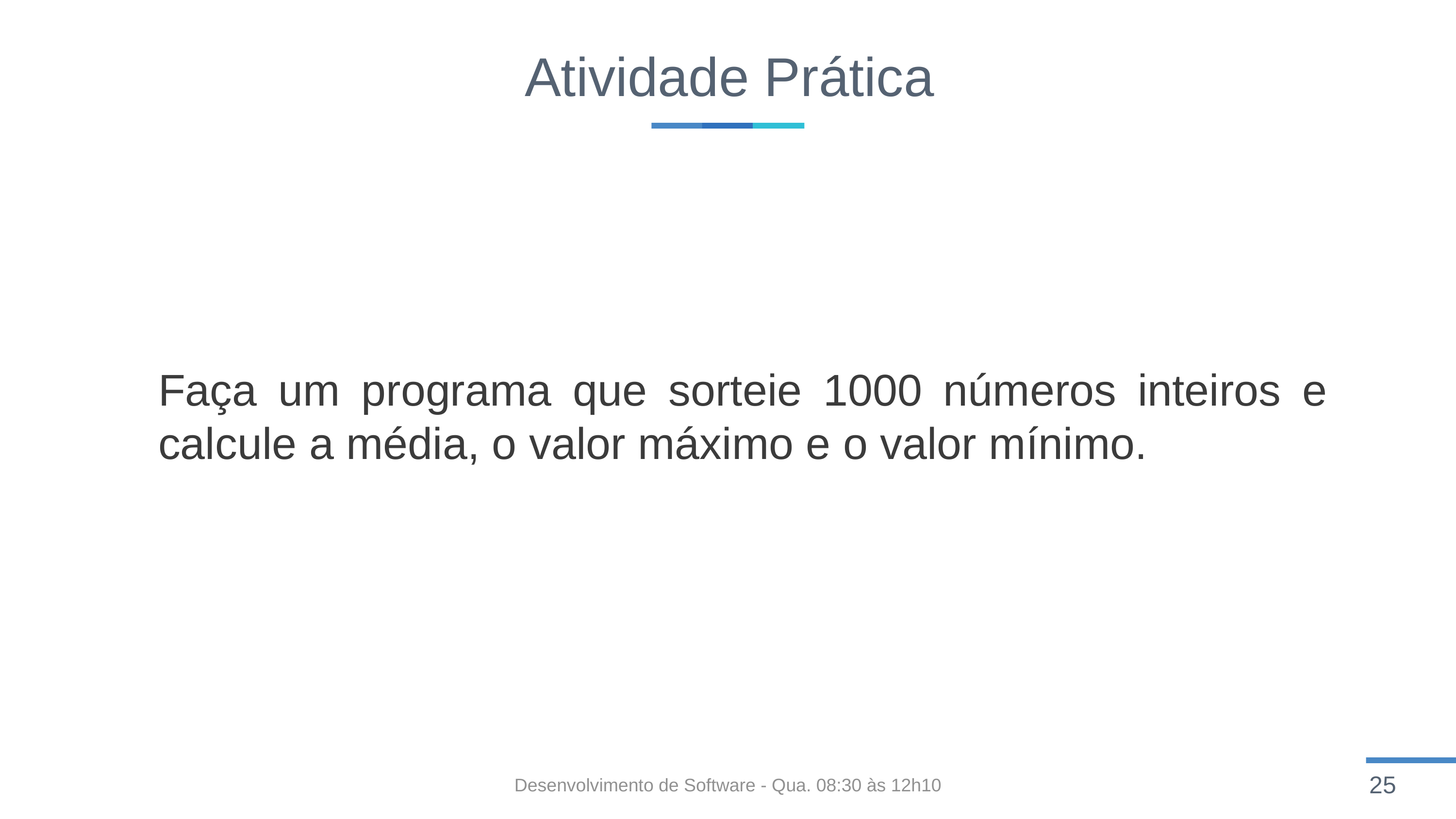

# Atividade Prática
Faça um programa que sorteie 1000 números inteiros e calcule a média, o valor máximo e o valor mínimo.
Desenvolvimento de Software - Qua. 08:30 às 12h10​
25